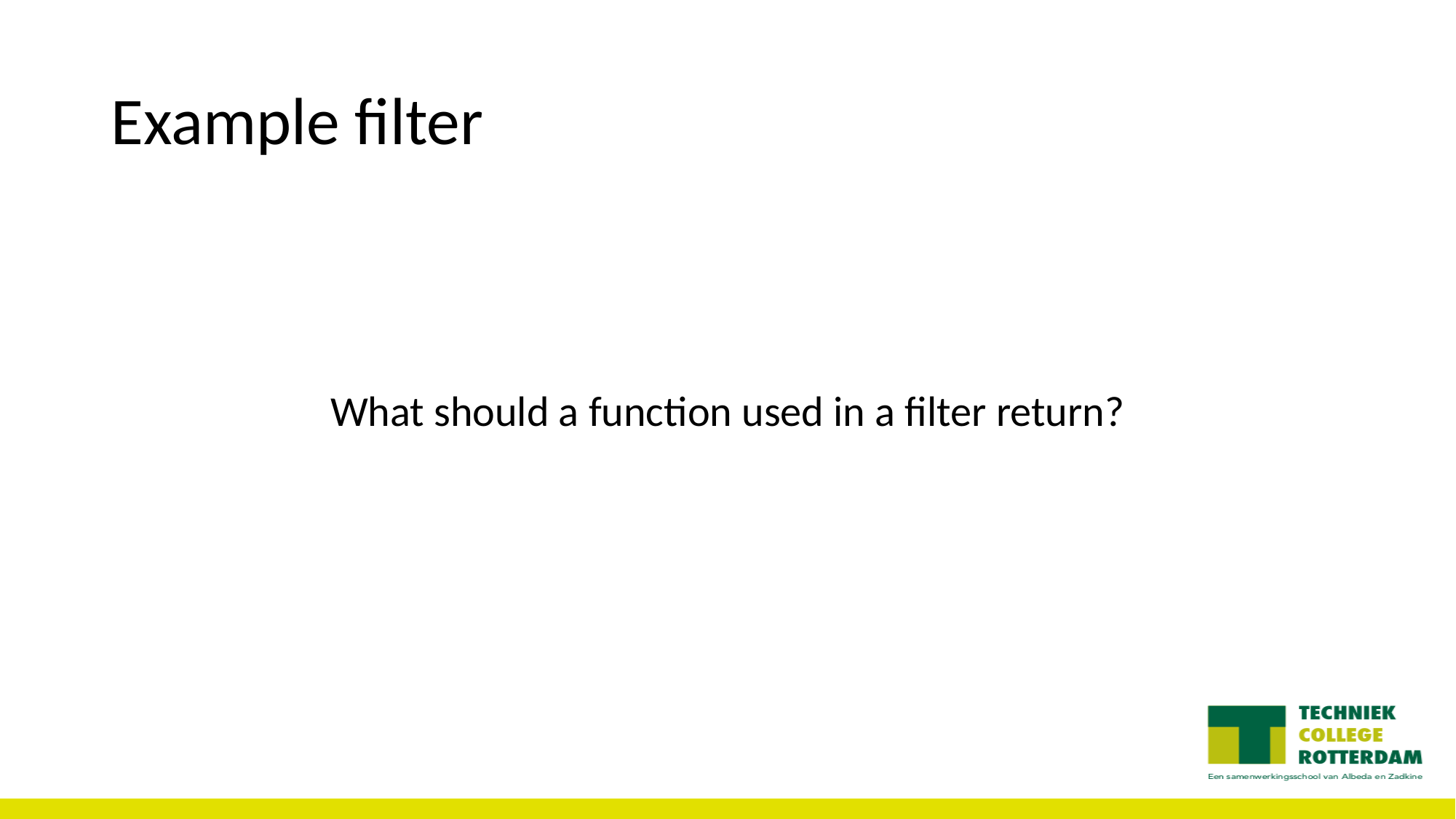

Example filter
What should a function used in a filter return?